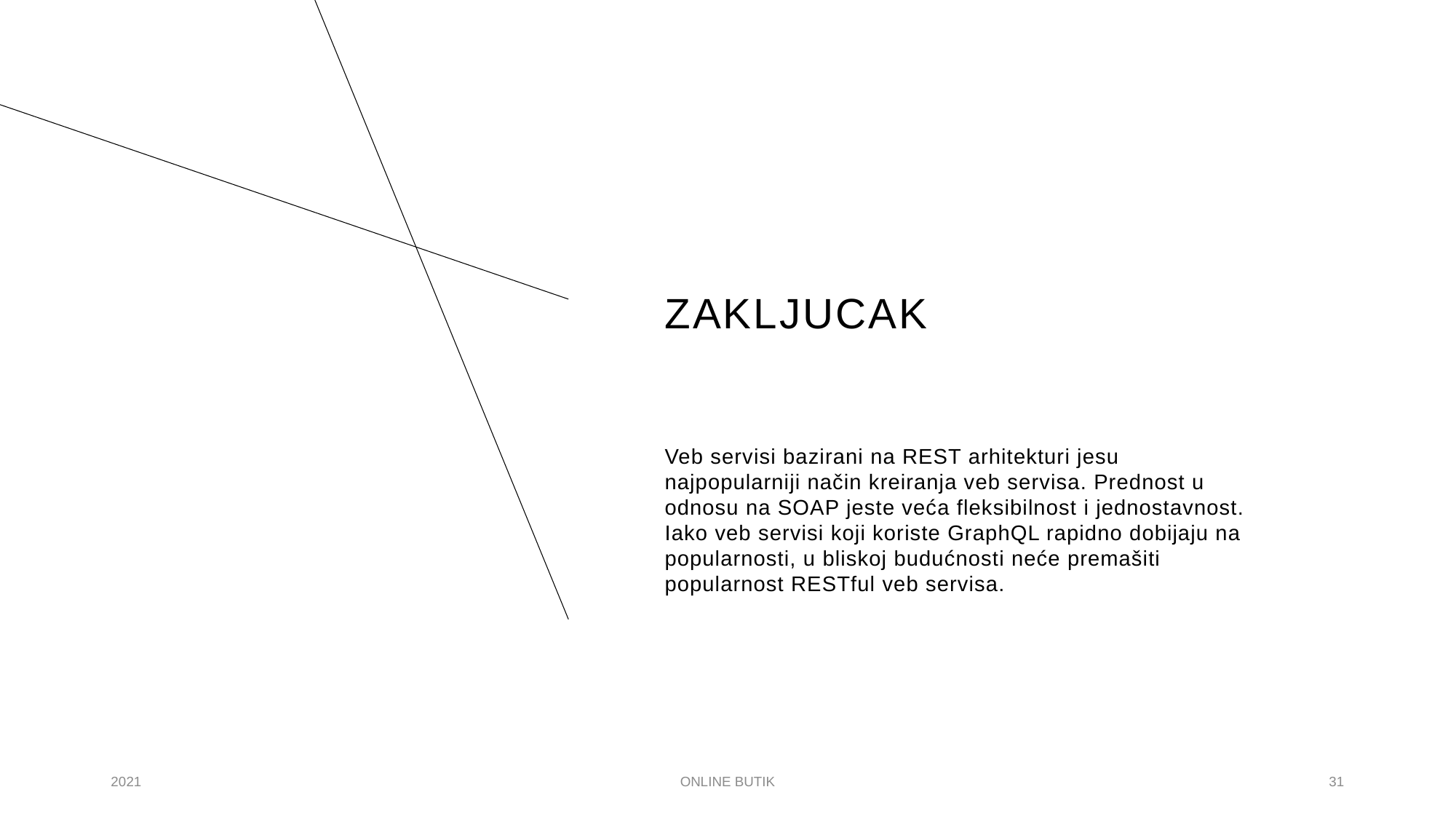

# Zakljucak
Veb servisi bazirani na REST arhitekturi jesu najpopularniji način kreiranja veb servisa. Prednost u odnosu na SOAP jeste veća fleksibilnost i jednostavnost. Iako veb servisi koji koriste GraphQL rapidno dobijaju na popularnosti, u bliskoj budućnosti neće premašiti popularnost RESTful veb servisa.
2021
ONLINE BUTIK
31